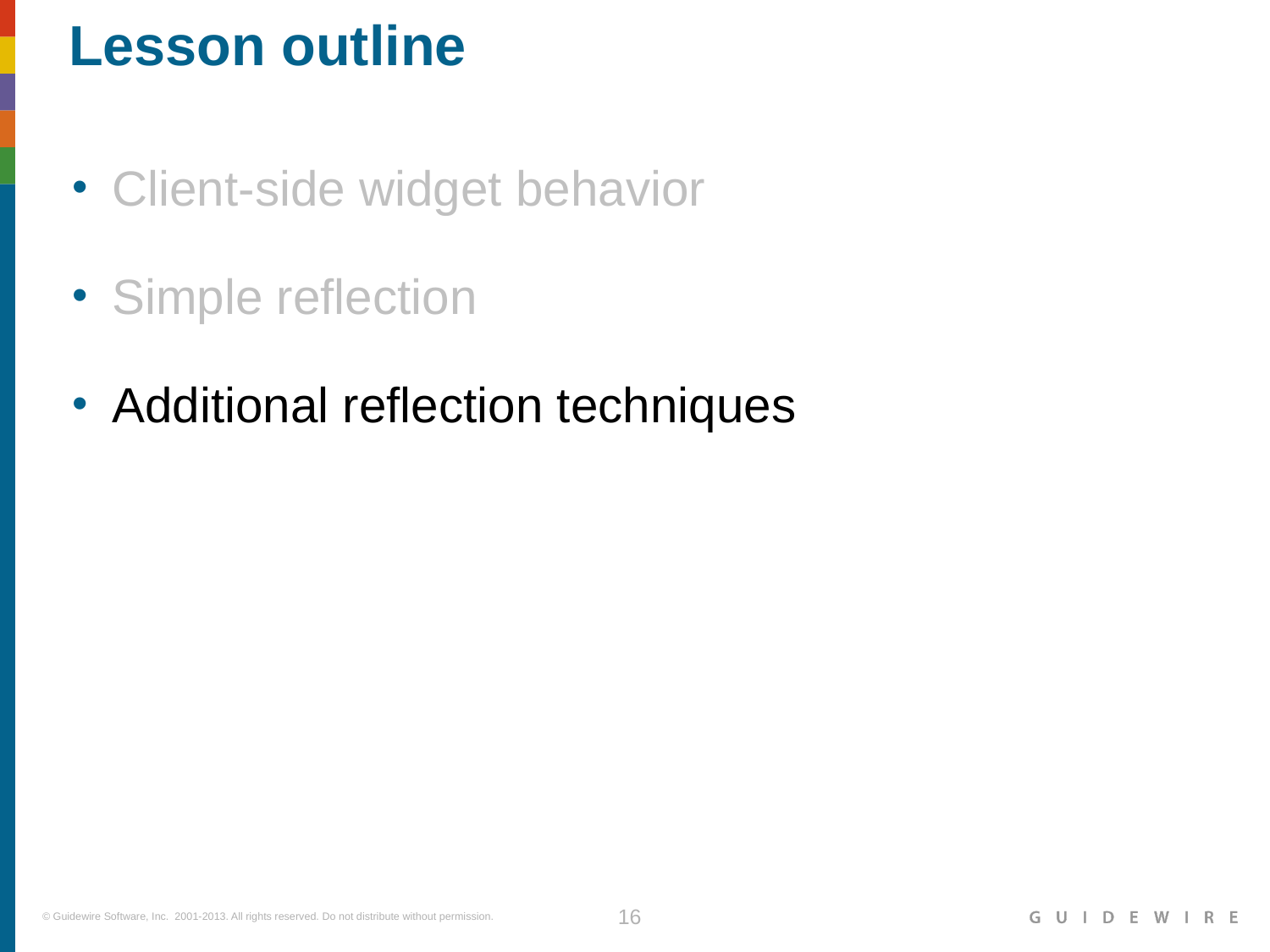

# Lesson outline
Client-side widget behavior
Simple reflection
Additional reflection techniques